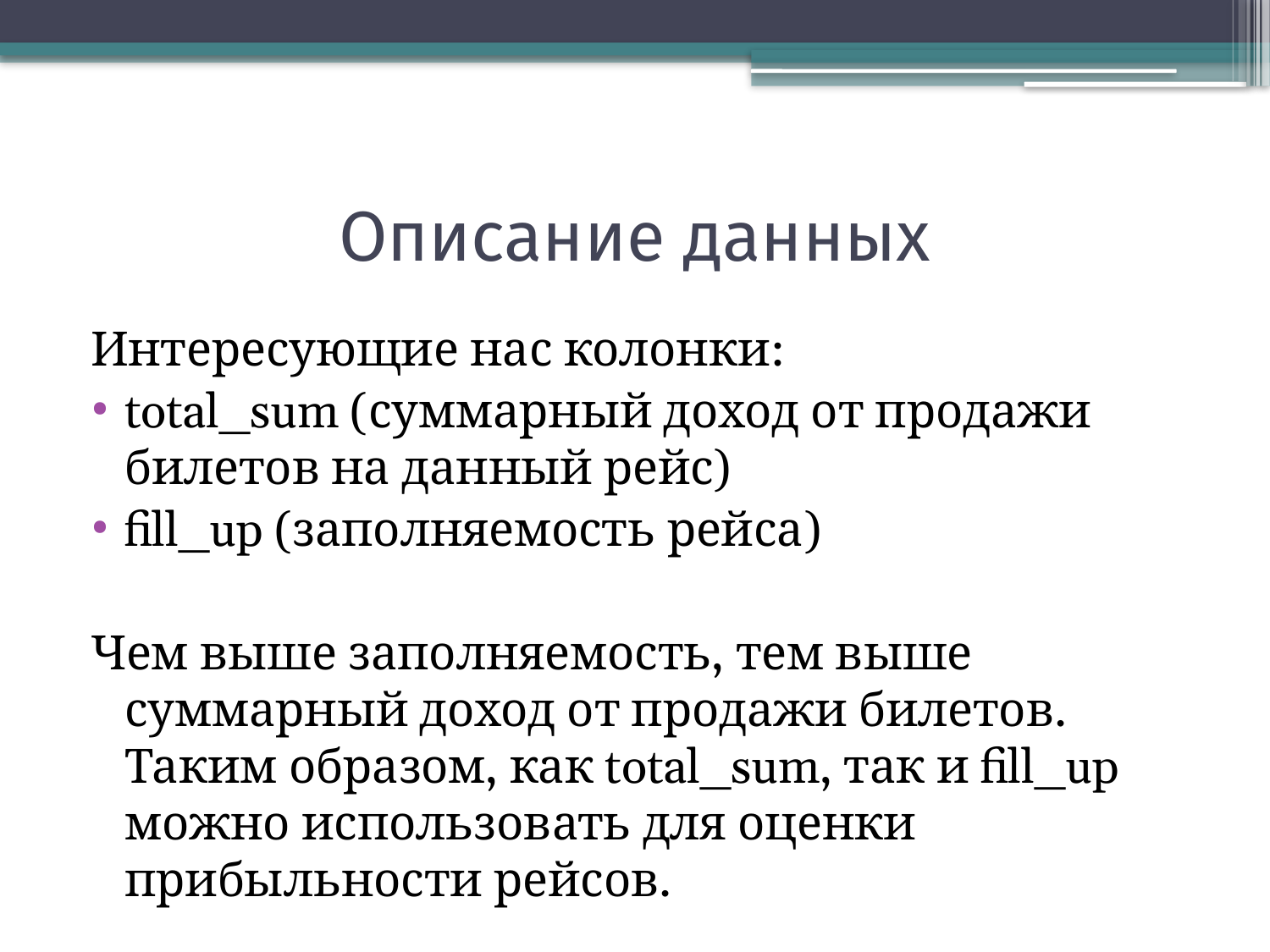

# Описание данных
Интересующие нас колонки:
total_sum (суммарный доход от продажи билетов на данный рейс)
fill_up (заполняемость рейса)

Чем выше заполняемость, тем выше суммарный доход от продажи билетов. Таким образом, как total_sum, так и fill_up можно использовать для оценки прибыльности рейсов.